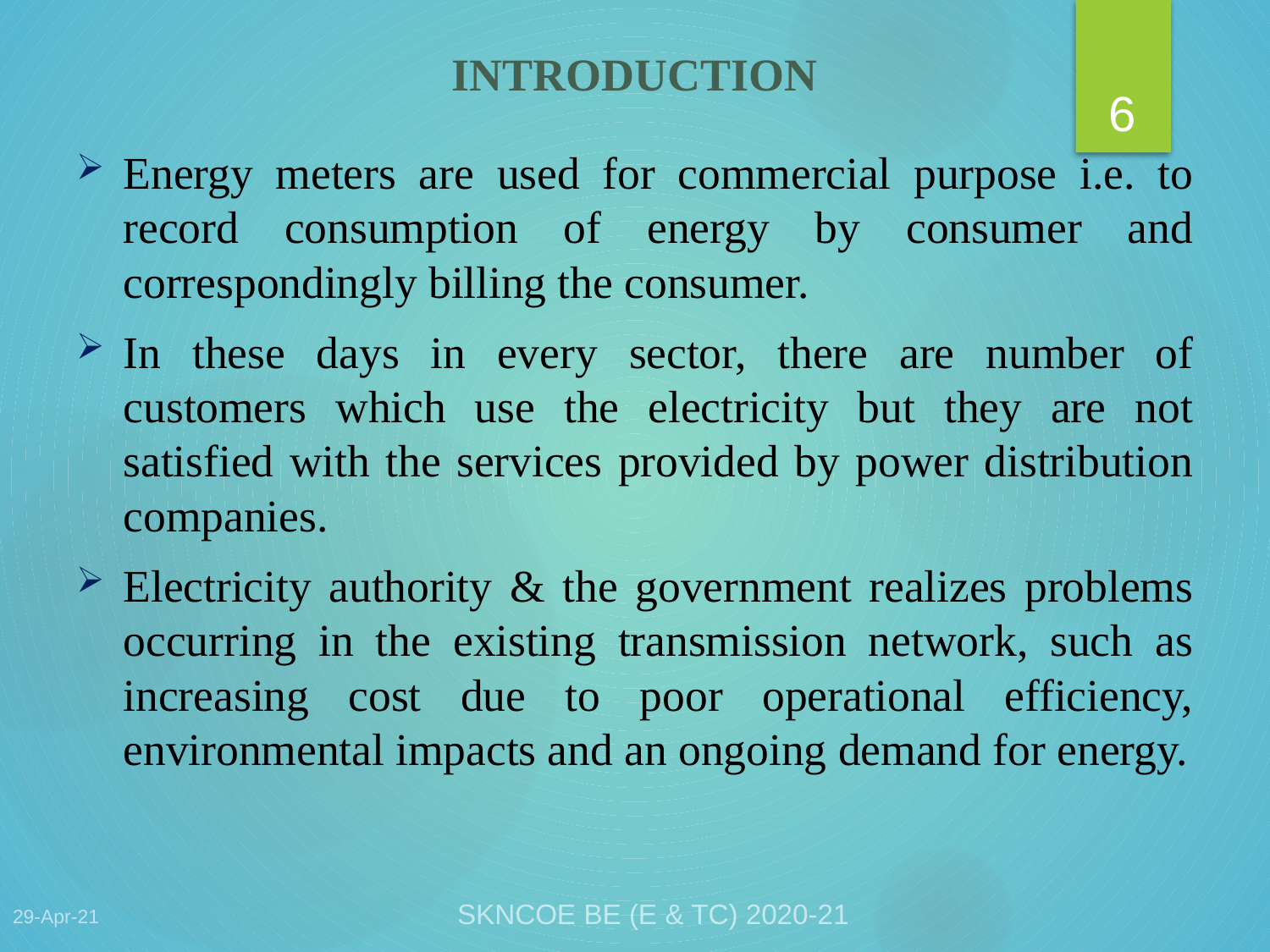

# INTRODUCTION
6
Energy meters are used for commercial purpose i.e. to record consumption of energy by consumer and correspondingly billing the consumer.
In these days in every sector, there are number of customers which use the electricity but they are not satisfied with the services provided by power distribution companies.
Electricity authority & the government realizes problems occurring in the existing transmission network, such as increasing cost due to poor operational efficiency, environmental impacts and an ongoing demand for energy.

SKNCOE BE (E & TC) 2020-21
29-Apr-21